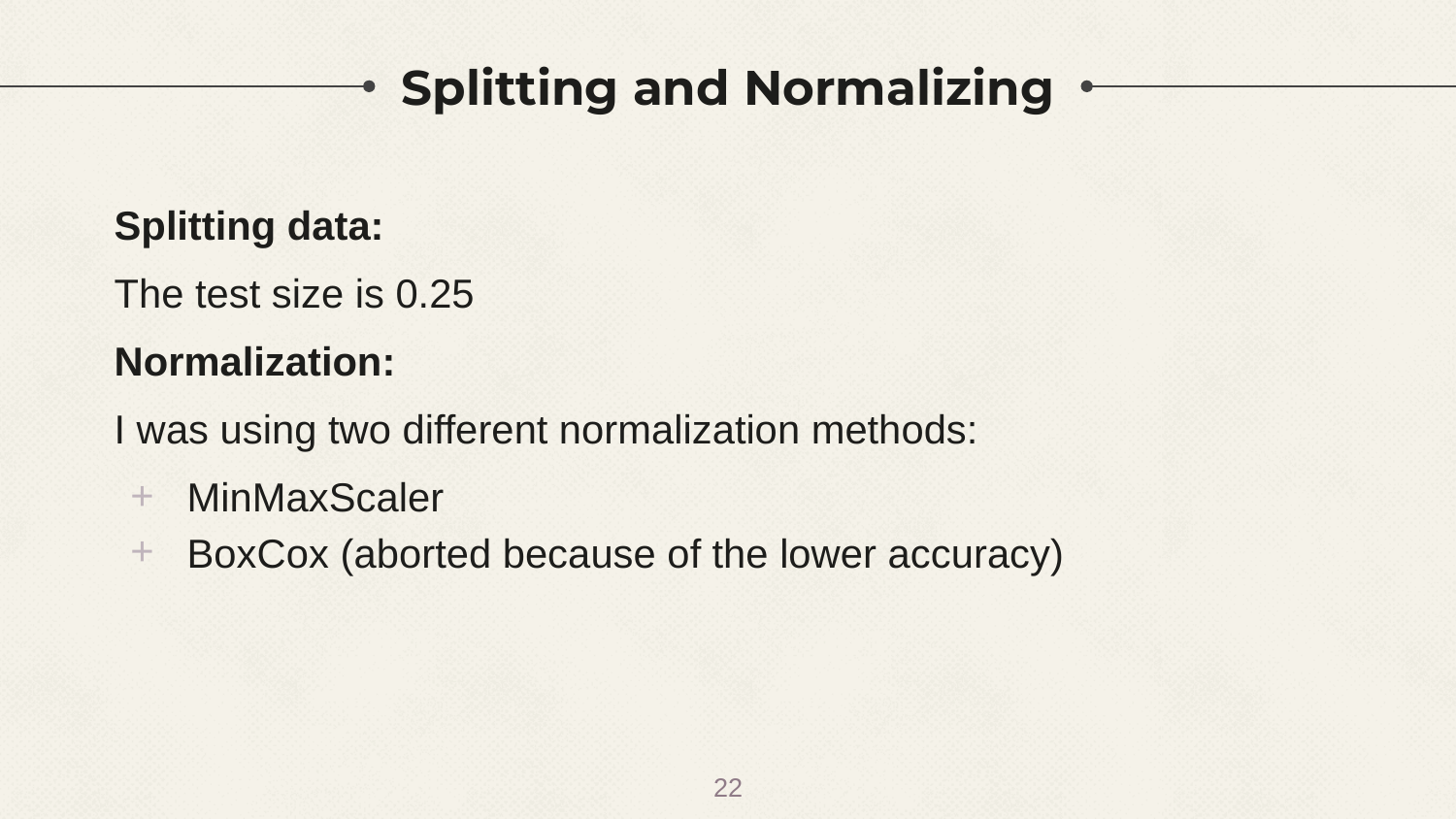

# Splitting and Normalizing
Splitting data:
The test size is 0.25
Normalization:
I was using two different normalization methods:
MinMaxScaler
BoxCox (aborted because of the lower accuracy)

22